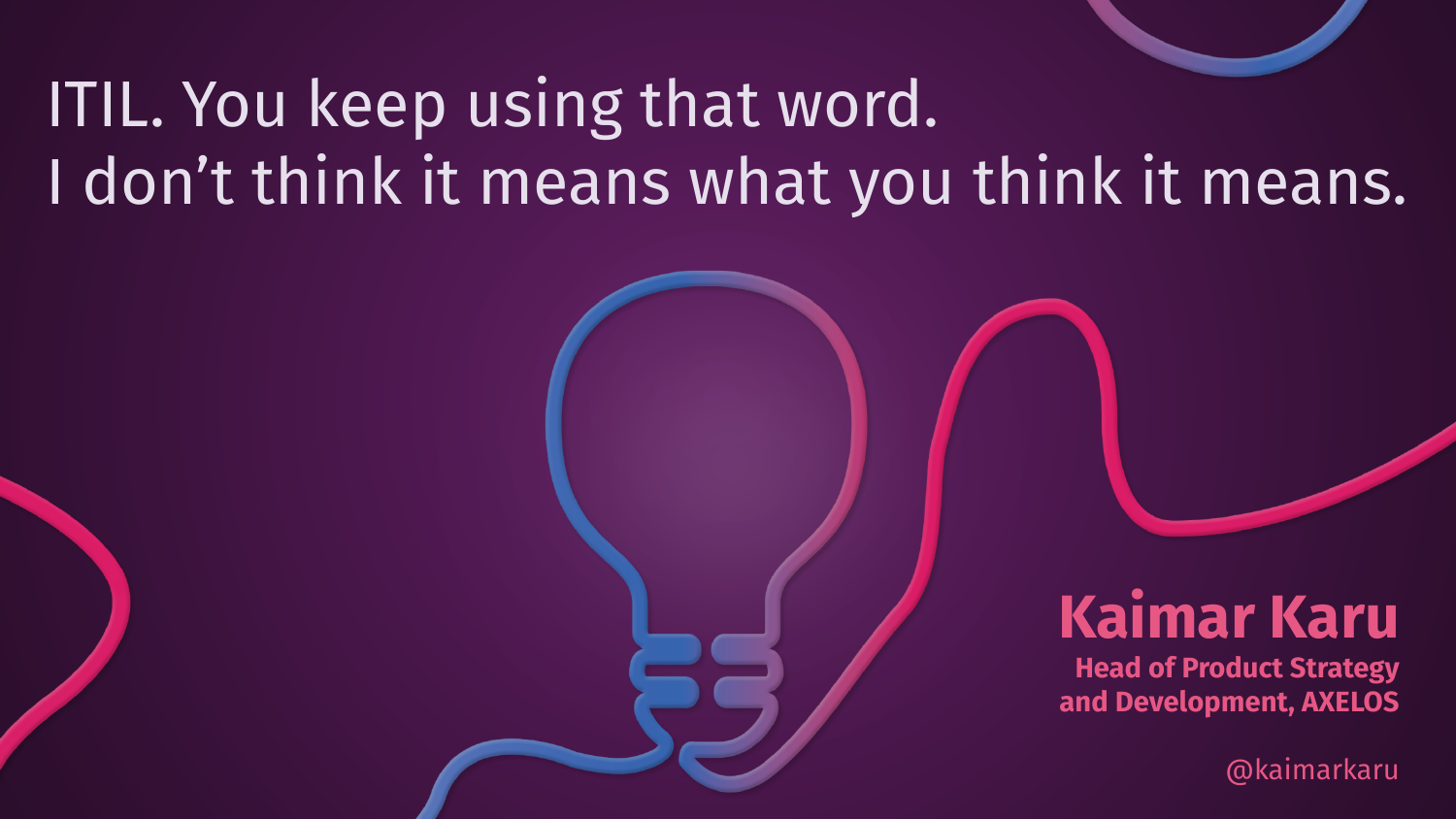

ITIL. You keep using that word.
I don’t think it means what you think it means.
Kaimar Karu
Head of Product Strategy
and Development, AXELOS

@kaimarkaru